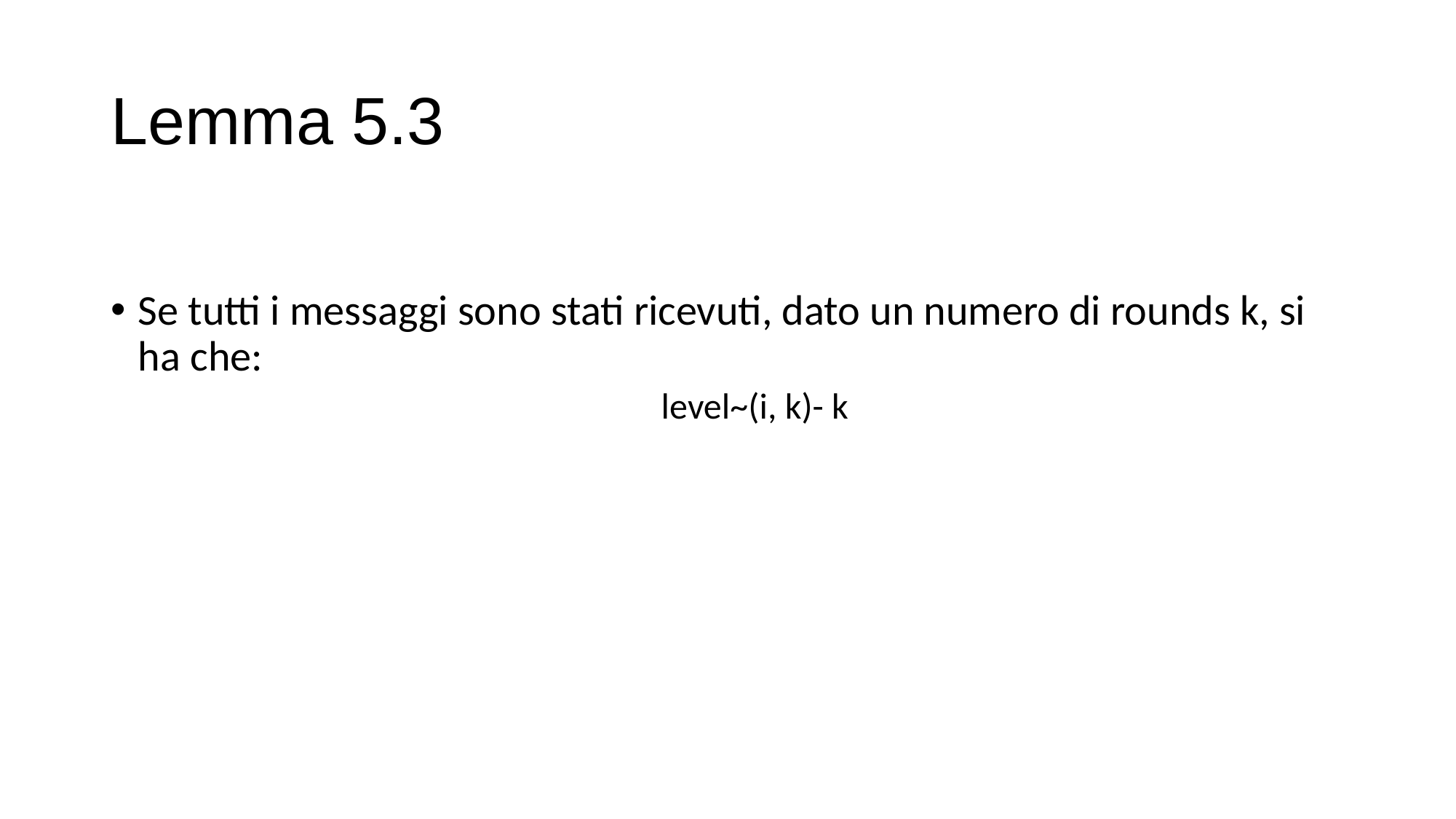

# Lemma 5.3

Se tutti i messaggi sono stati ricevuti, dato un numero di rounds k, si ha che:
level~(i, k)- k